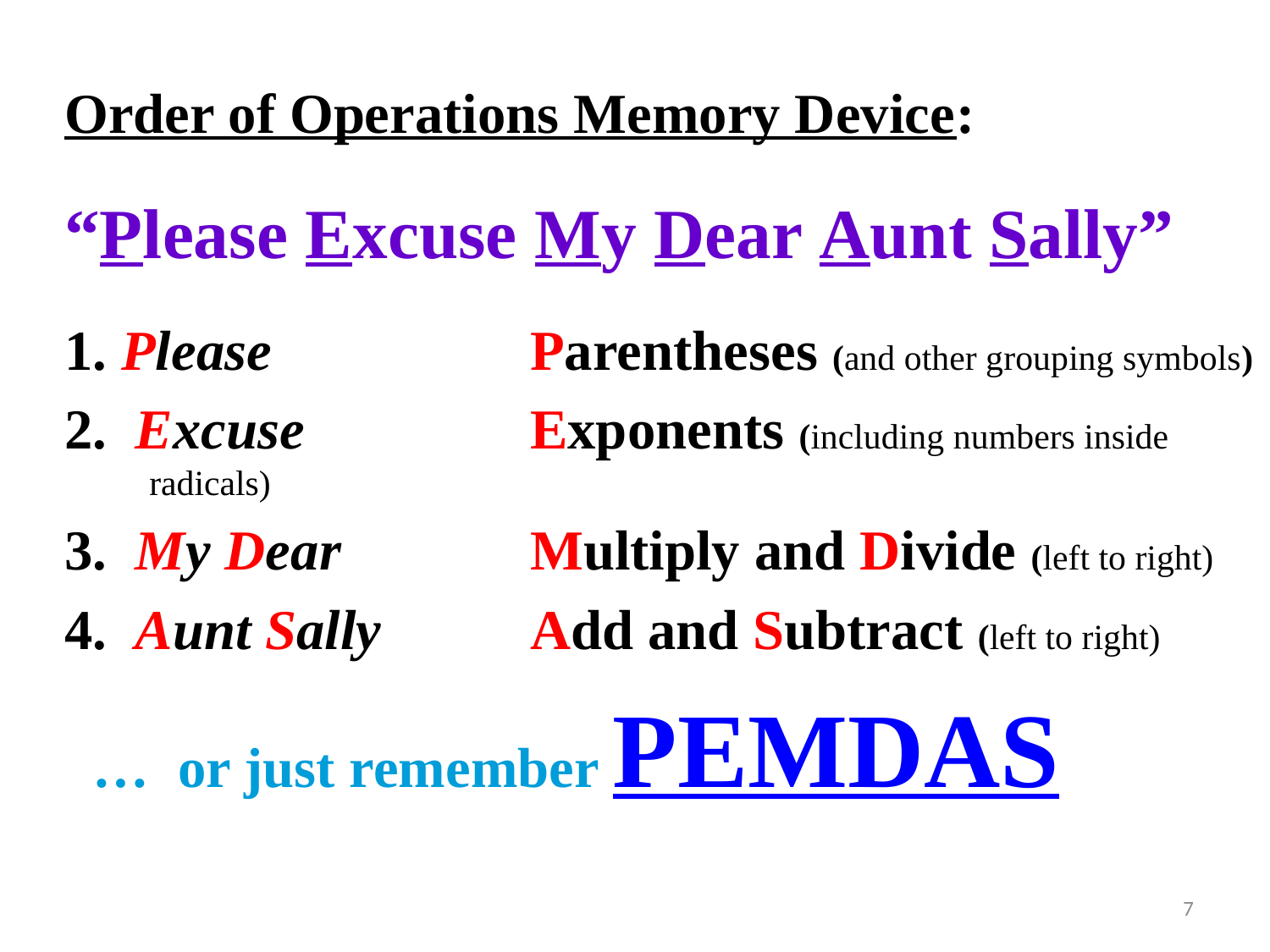

Order of Operations Memory Device:

“Please Excuse My Dear Aunt Sally”

1. Please          	Parentheses (and other grouping symbols)
2.  Excuse         	Exponents (including numbers inside radicals)
3.  My Dear      	Multiply and Divide (left to right)
4.  Aunt Sally   	Add and Subtract (left to right)
  …  or just remember PEMDAS
7